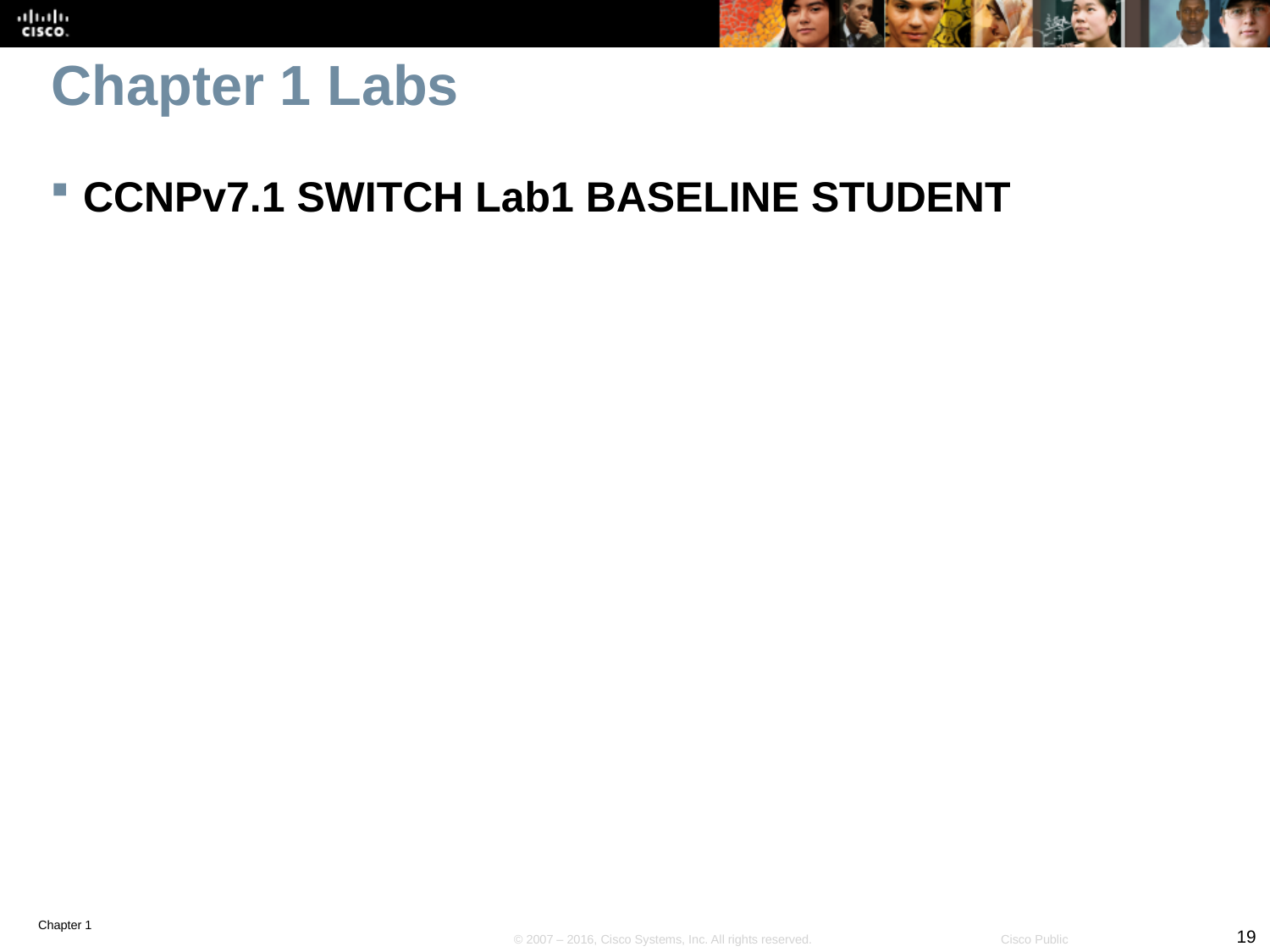

# Chapter 1 Labs
CCNPv7.1 SWITCH Lab1 BASELINE STUDENT